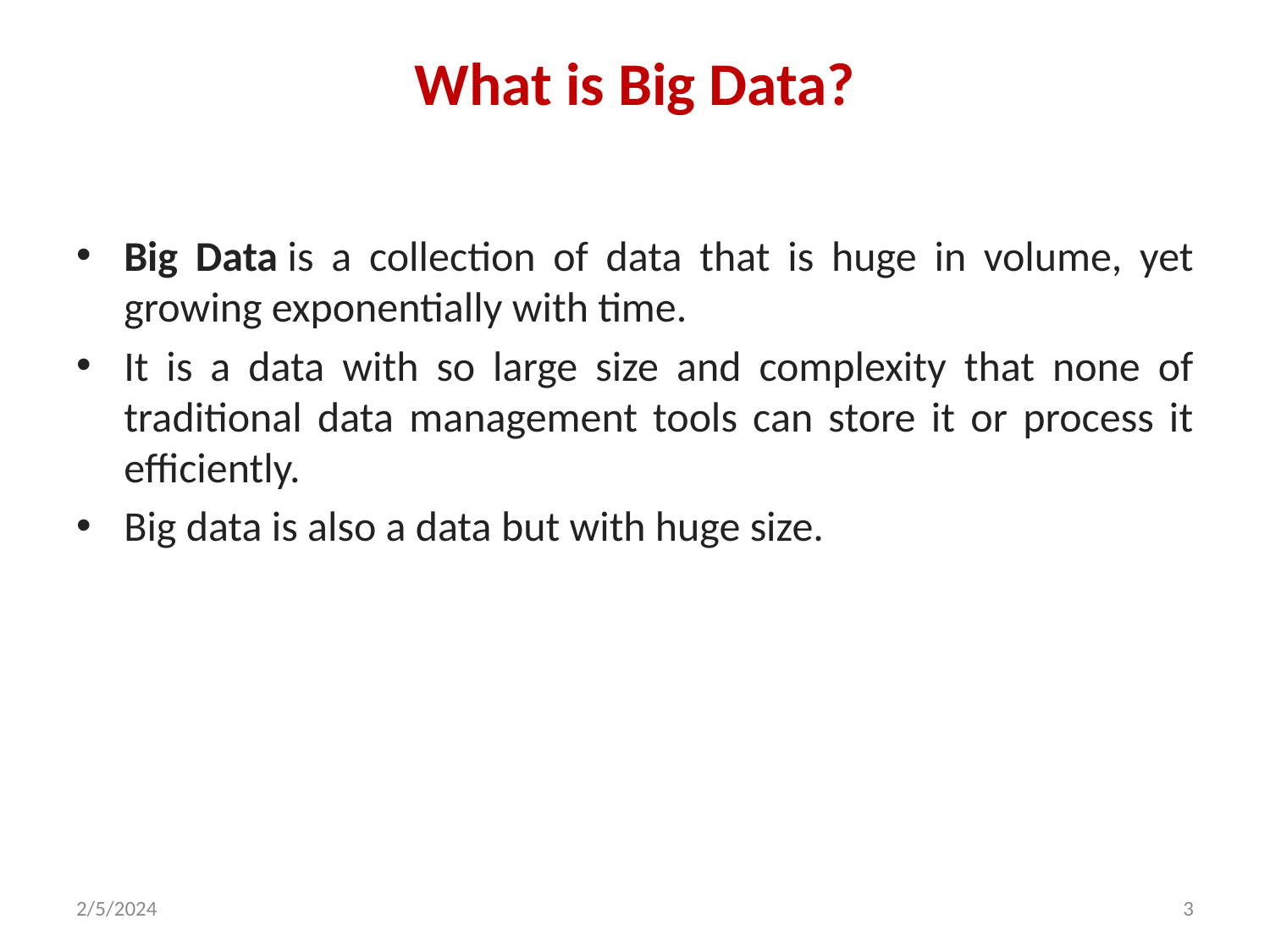

# What is Big Data?
Big Data is a collection of data that is huge in volume, yet growing exponentially with time.
It is a data with so large size and complexity that none of traditional data management tools can store it or process it efficiently.
Big data is also a data but with huge size.
2/5/2024
3